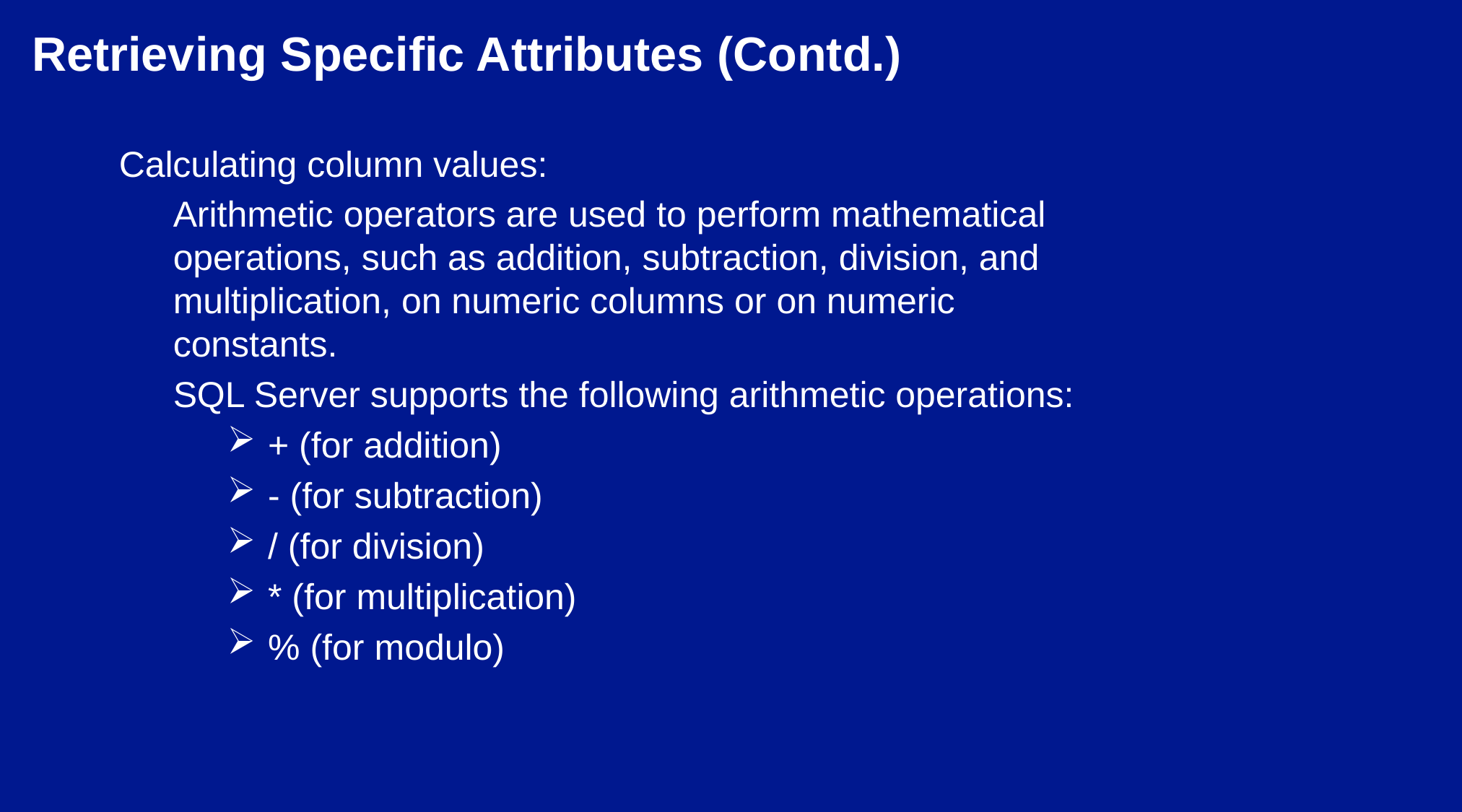

Retrieving Specific Attributes (Contd.)

Calculating column values:
Arithmetic operators are used to perform mathematical operations, such as addition, subtraction, division, and multiplication, on numeric columns or on numeric constants.
SQL Server supports the following arithmetic operations:
+ (for addition)
- (for subtraction)
/ (for division)
* (for multiplication)
% (for modulo)